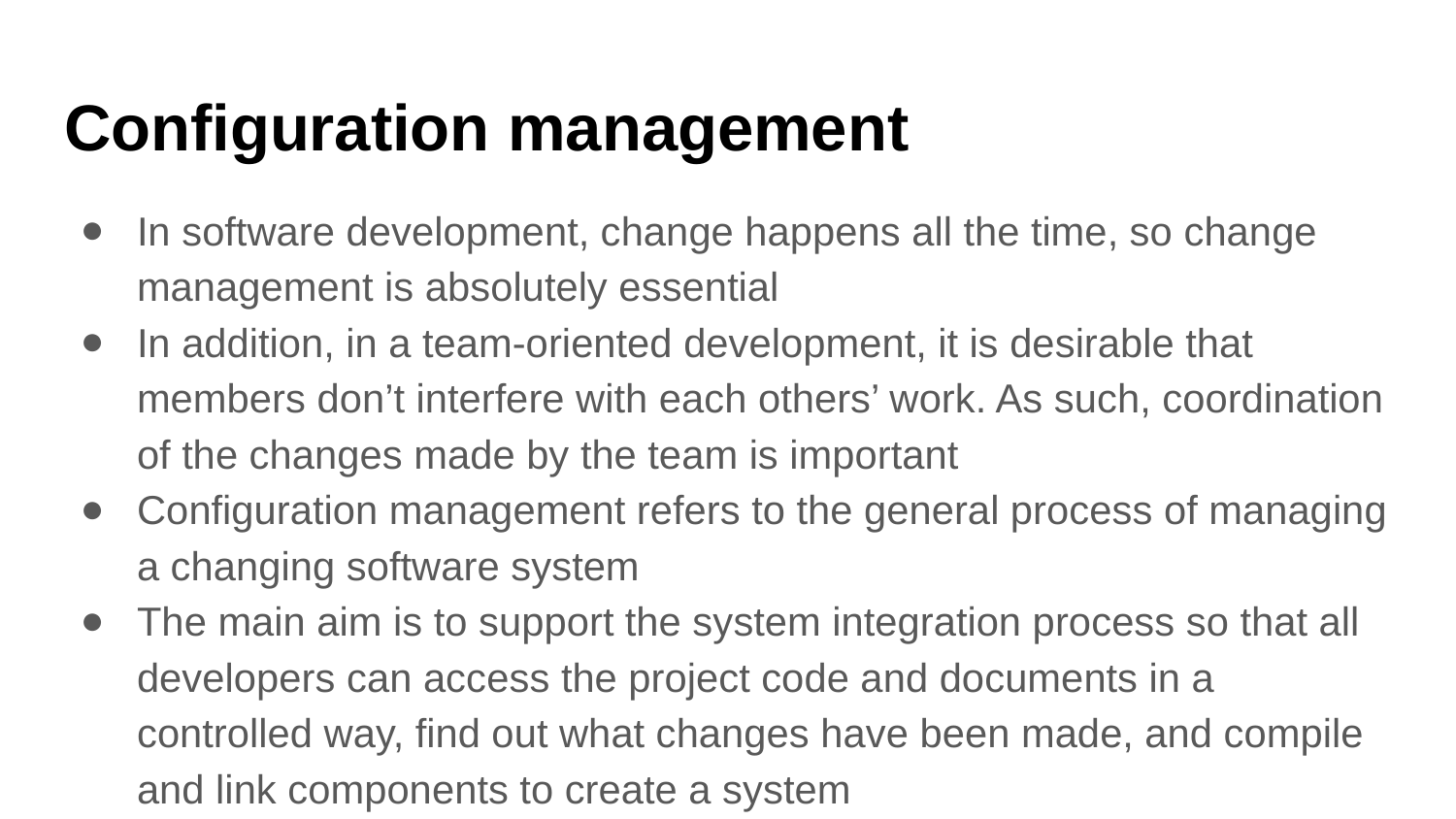

# Configuration management
In software development, change happens all the time, so change management is absolutely essential
In addition, in a team-oriented development, it is desirable that members don’t interfere with each others’ work. As such, coordination of the changes made by the team is important
Configuration management refers to the general process of managing a changing software system
The main aim is to support the system integration process so that all developers can access the project code and documents in a controlled way, find out what changes have been made, and compile and link components to create a system